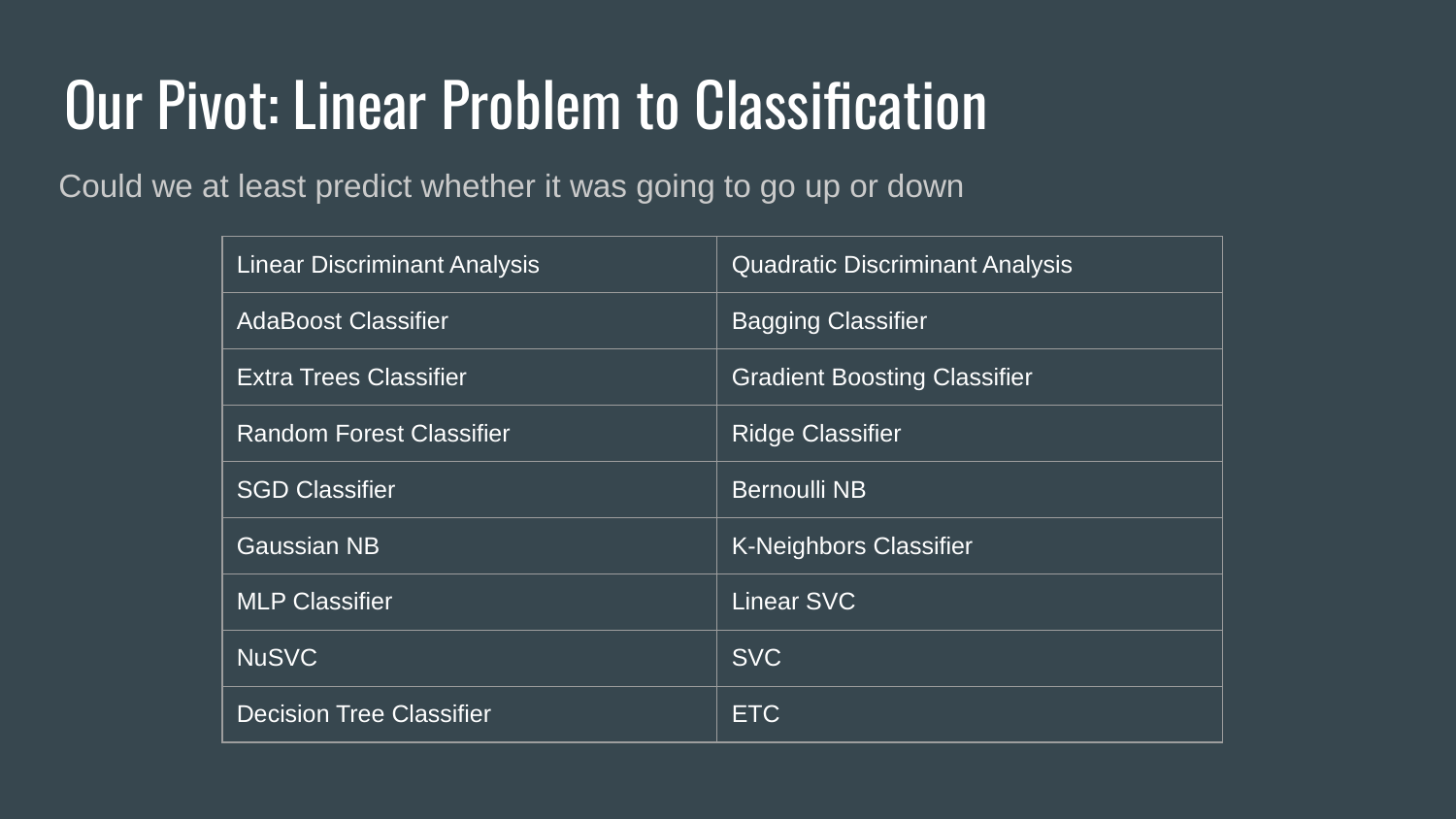

# Our Pivot: Linear Problem to Classification
Could we at least predict whether it was going to go up or down
| Linear Discriminant Analysis | Quadratic Discriminant Analysis |
| --- | --- |
| AdaBoost Classifier | Bagging Classifier |
| Extra Trees Classifier | Gradient Boosting Classifier |
| Random Forest Classifier | Ridge Classifier |
| SGD Classifier | Bernoulli NB |
| Gaussian NB | K-Neighbors Classifier |
| MLP Classifier | Linear SVC |
| NuSVC | SVC |
| Decision Tree Classifier | ETC |